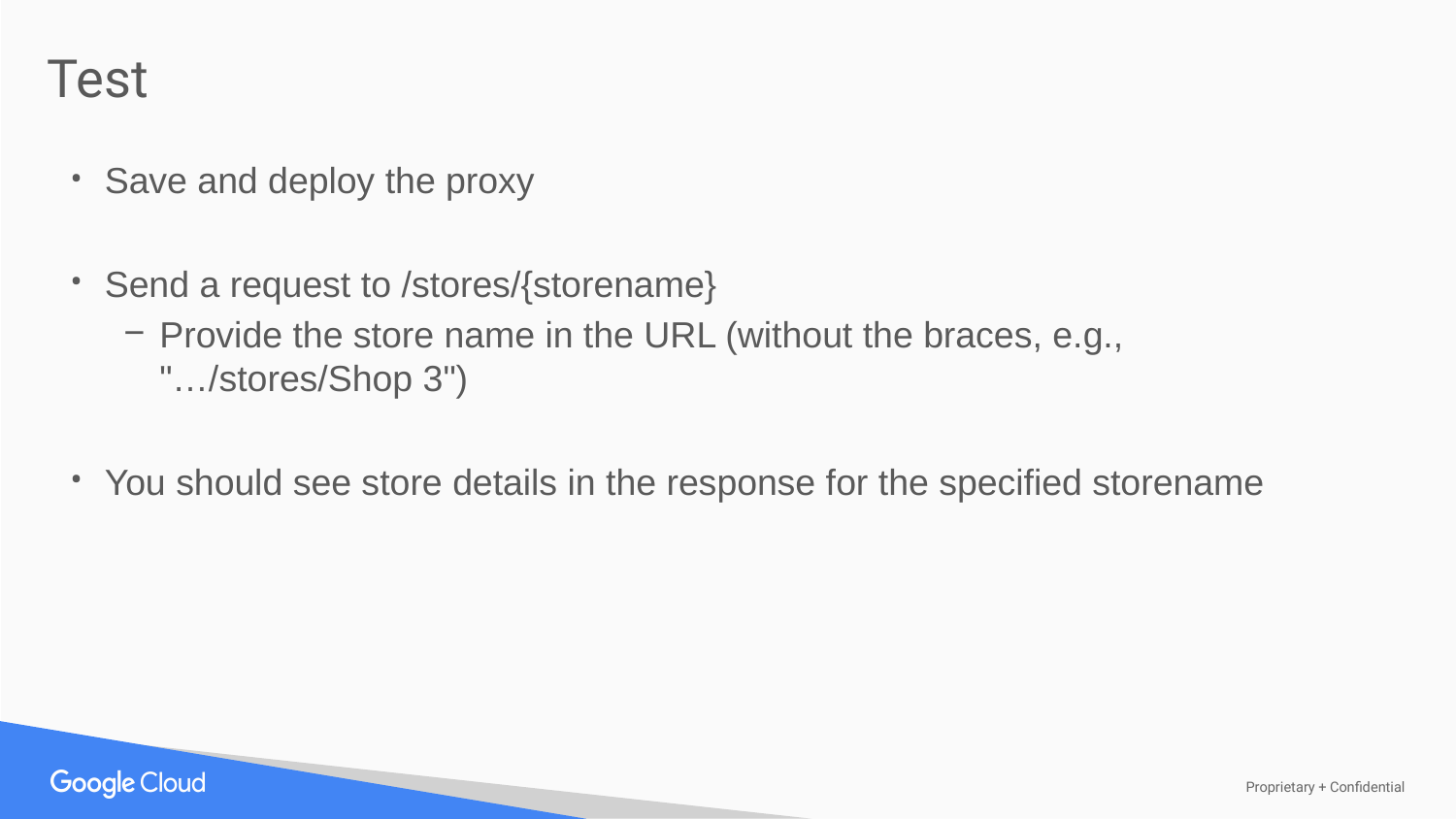

Test
Save and deploy the proxy

Send a request to /stores/{storename}
Provide the store name in the URL (without the braces, e.g., "…/stores/Shop 3")

You should see store details in the response for the specified storename